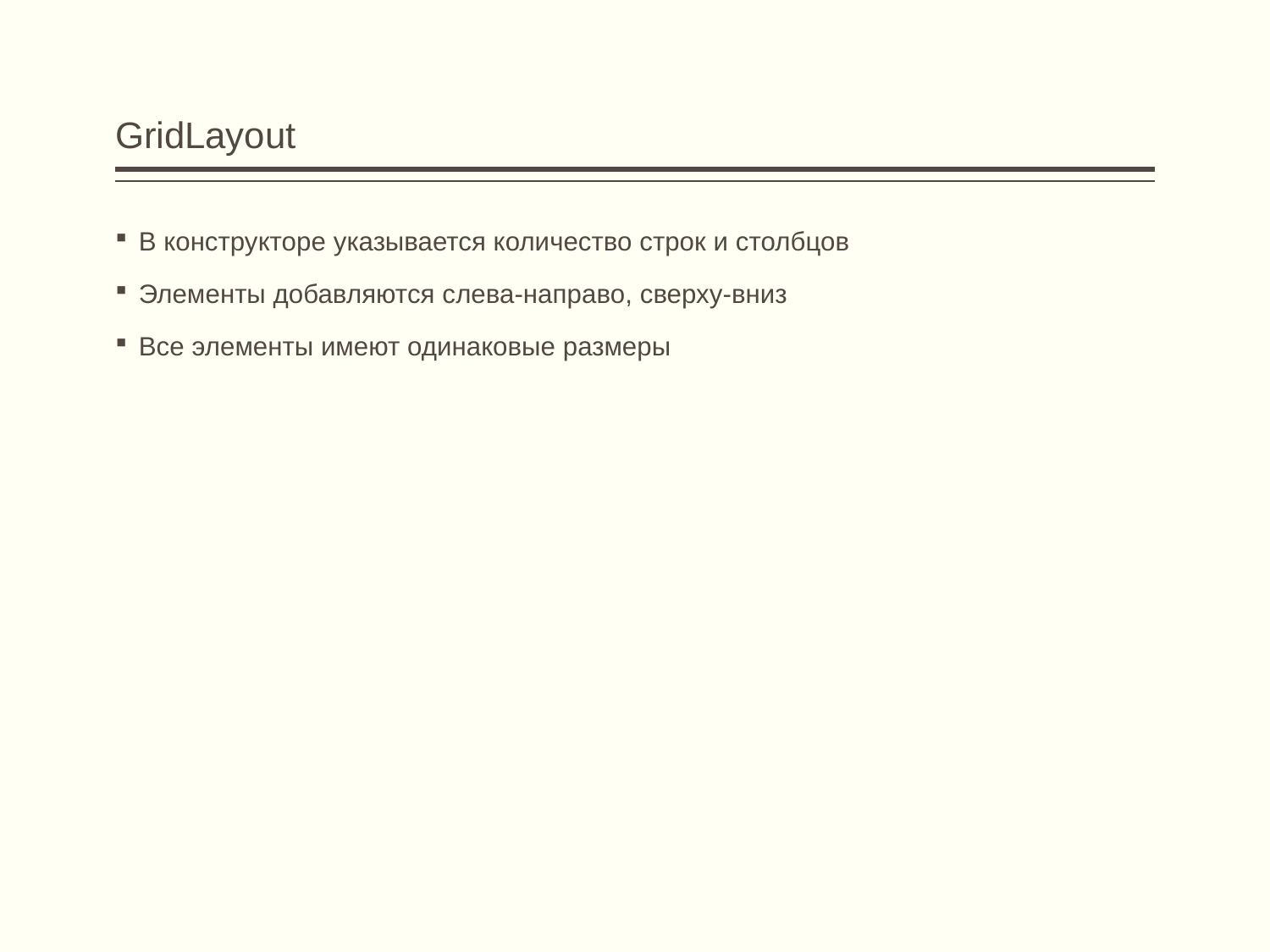

# GridLayout
В конструкторе указывается количество строк и столбцов
Элементы добавляются слева-направо, сверху-вниз
Все элементы имеют одинаковые размеры